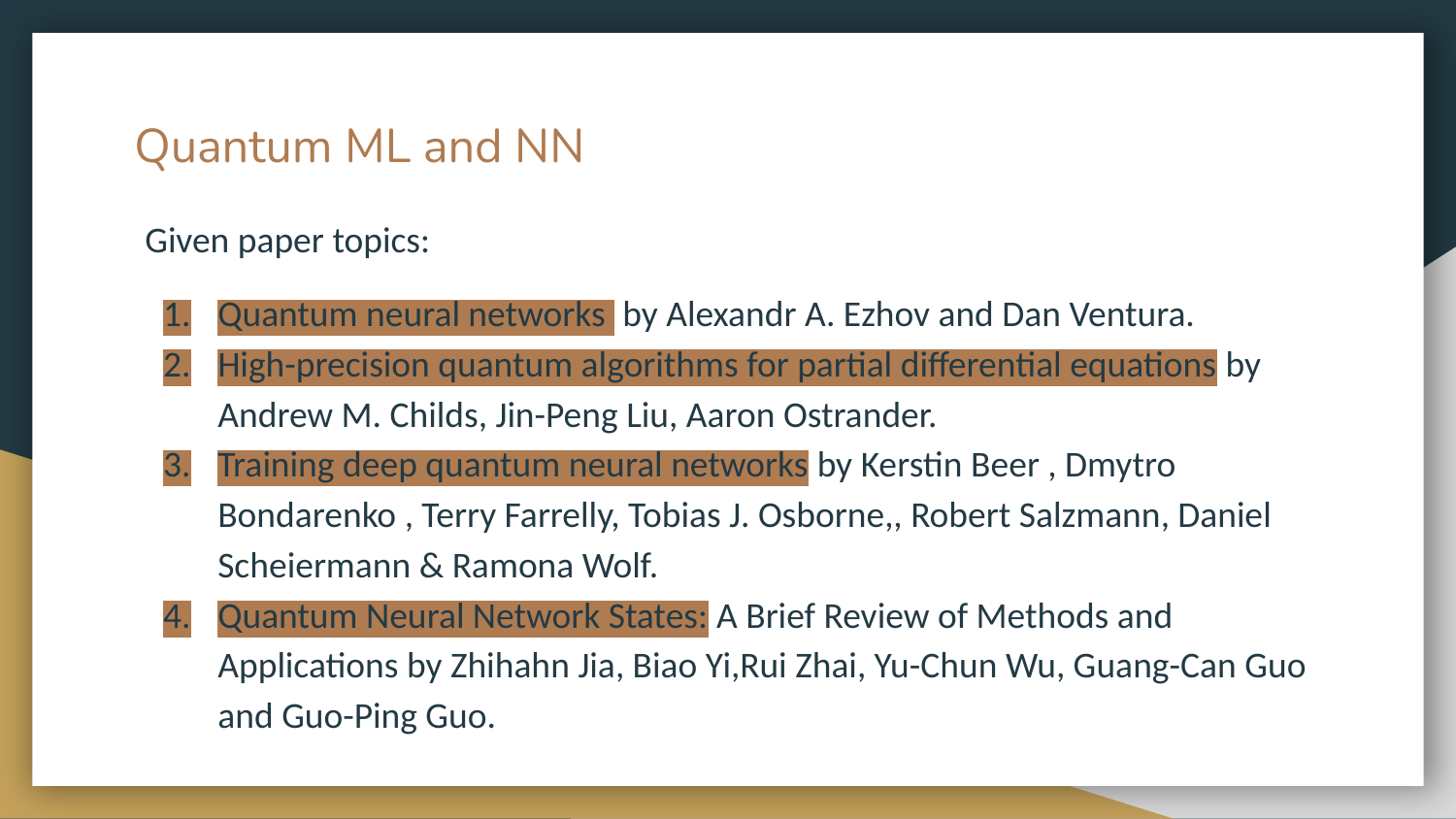

# Quantum ML and NN
Given paper topics:
Quantum neural networks  by Alexandr A. Ezhov and Dan Ventura.
High-precision quantum algorithms for partial differential equations by Andrew M. Childs, Jin-Peng Liu, Aaron Ostrander.
Training deep quantum neural networks by Kerstin Beer , Dmytro Bondarenko , Terry Farrelly, Tobias J. Osborne,, Robert Salzmann, Daniel Scheiermann & Ramona Wolf.
Quantum Neural Network States: A Brief Review of Methods and Applications by Zhihahn Jia, Biao Yi,Rui Zhai, Yu-Chun Wu, Guang-Can Guo and Guo-Ping Guo.